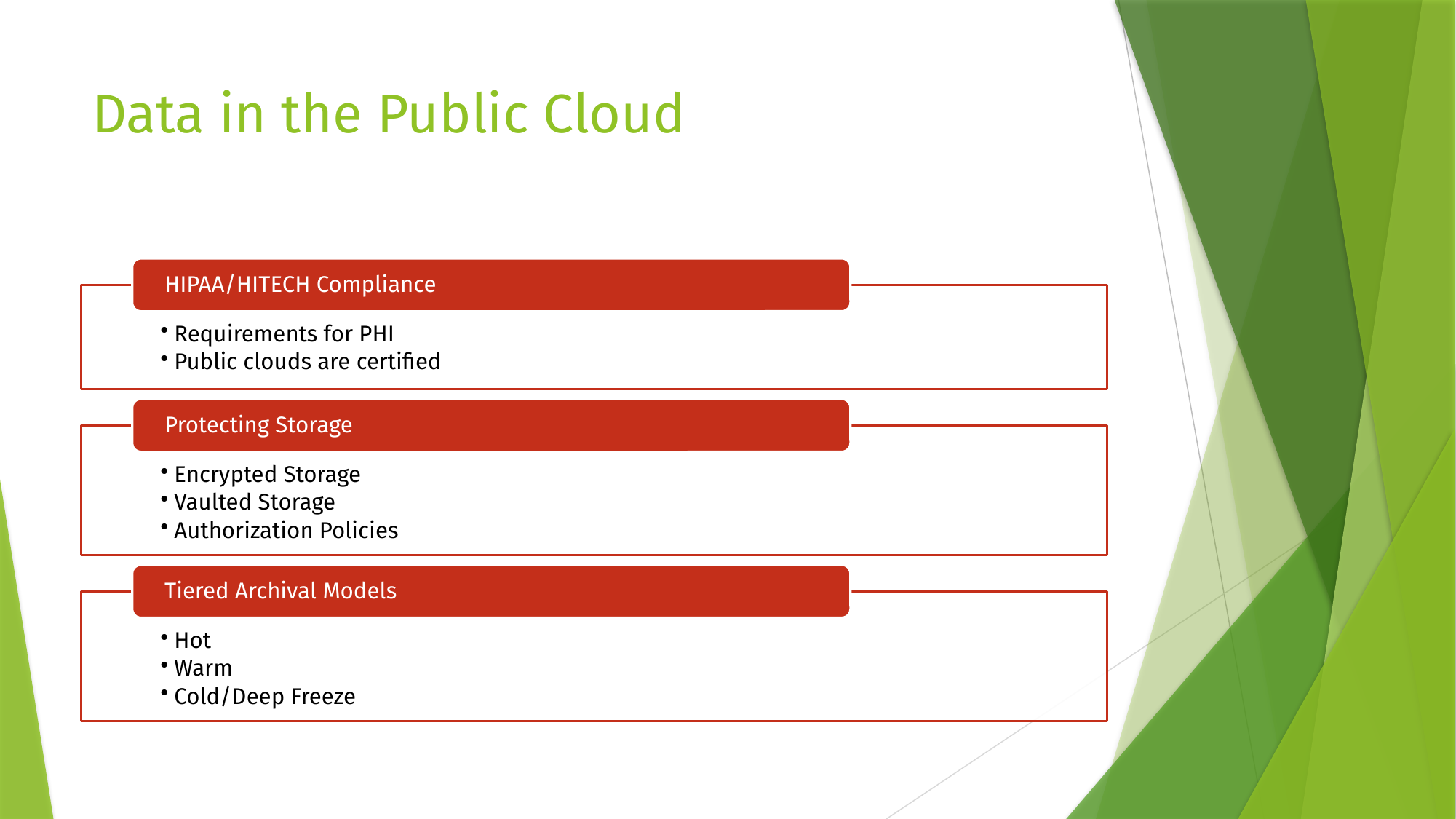

# Data in the Public Cloud
Requirements for PHI
Public clouds are certified
HIPAA/HITECH Compliance
Encrypted Storage
Vaulted Storage
Authorization Policies
Protecting Storage
Hot
Warm
Cold/Deep Freeze
Tiered Archival Models